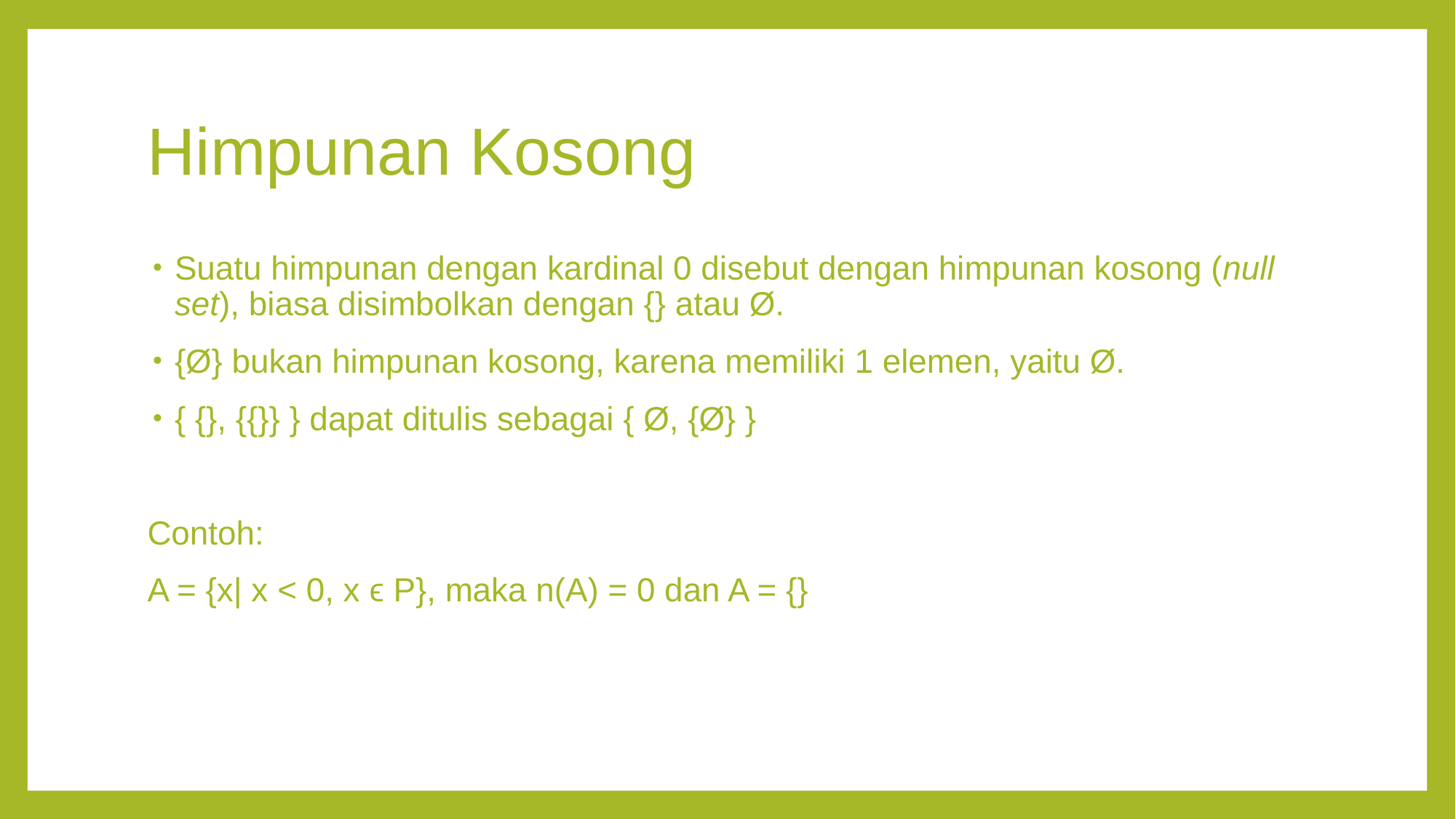

# Himpunan Kosong
Suatu himpunan dengan kardinal 0 disebut dengan himpunan kosong (null set), biasa disimbolkan dengan {} atau Ø.
{Ø} bukan himpunan kosong, karena memiliki 1 elemen, yaitu Ø.
{ {}, {{}} } dapat ditulis sebagai { Ø, {Ø} }

Contoh:
A = {x| x < 0, x ϵ P}, maka n(A) = 0 dan A = {}